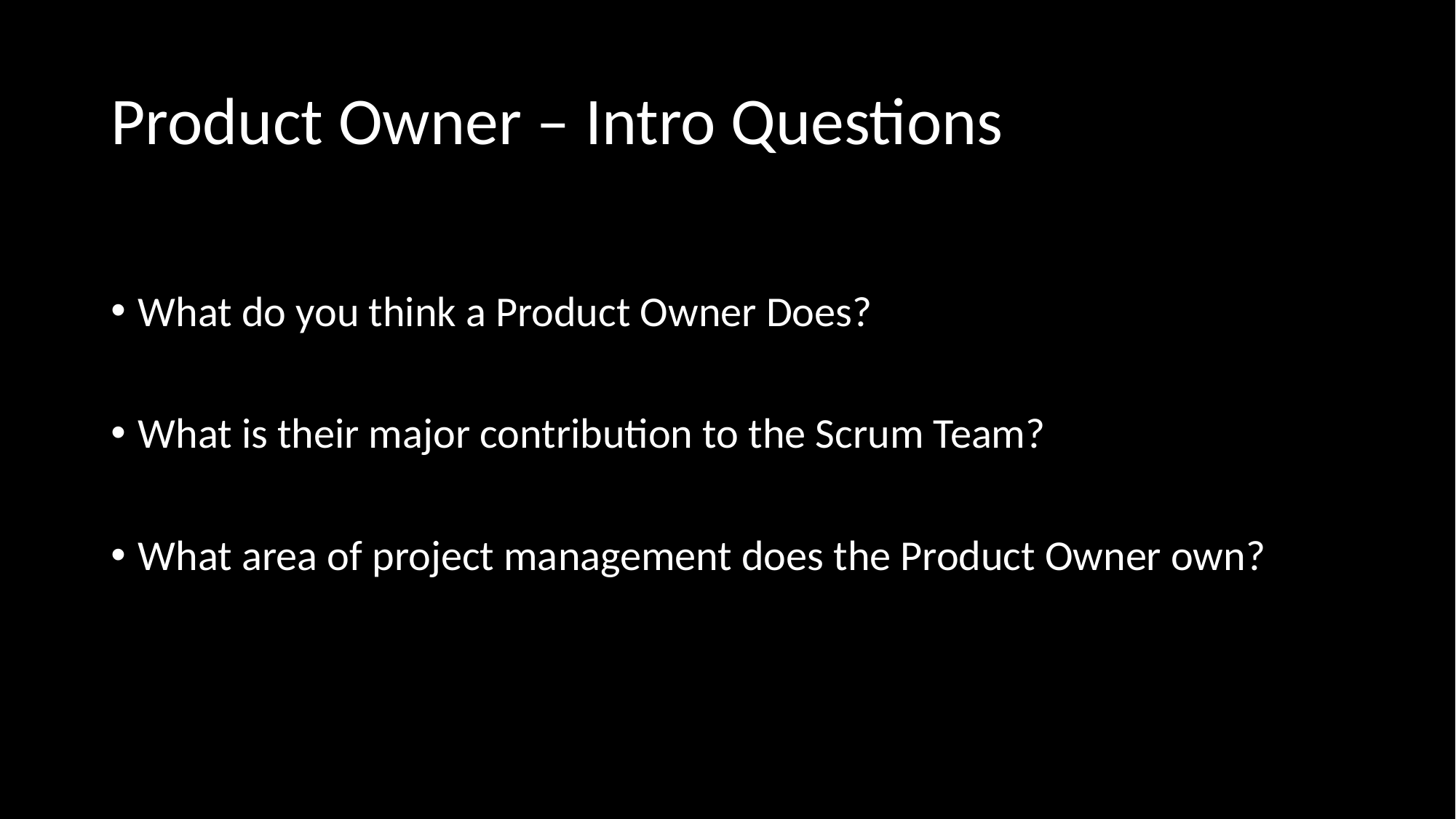

# Product Owner – Intro Questions

What do you think a Product Owner Does?

What is their major contribution to the Scrum Team?

What area of project management does the Product Owner own?